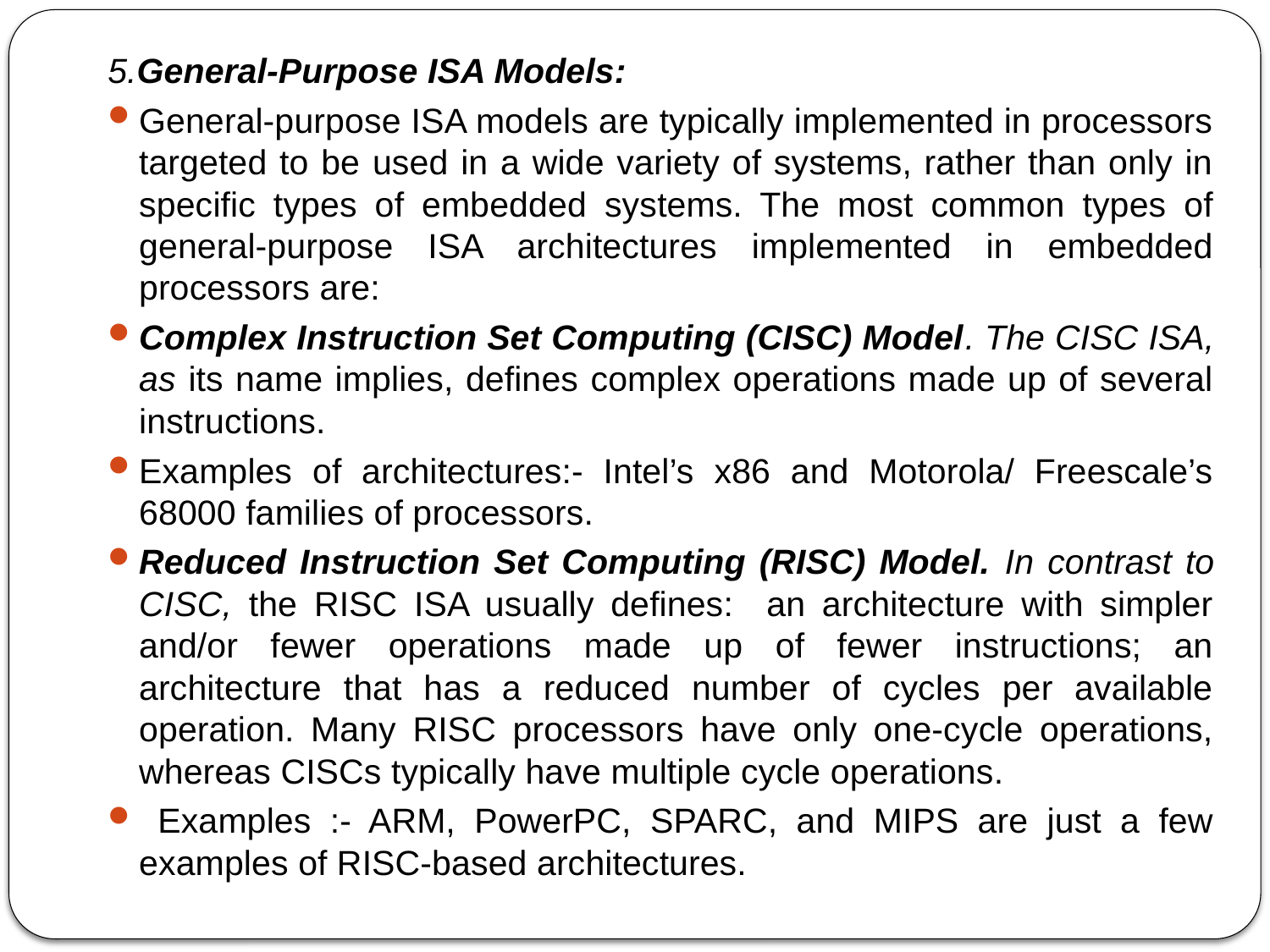

5.General-Purpose ISA Models:
General-purpose ISA models are typically implemented in processors targeted to be used in a wide variety of systems, rather than only in specific types of embedded systems. The most common types of general-purpose ISA architectures implemented in embedded processors are:
Complex Instruction Set Computing (CISC) Model. The CISC ISA, as its name implies, defines complex operations made up of several instructions.
Examples of architectures:- Intel’s x86 and Motorola/ Freescale’s 68000 families of processors.
Reduced Instruction Set Computing (RISC) Model. In contrast to CISC, the RISC ISA usually defines:  an architecture with simpler and/or fewer operations made up of fewer instructions; an architecture that has a reduced number of cycles per available operation. Many RISC processors have only one-cycle operations, whereas CISCs typically have multiple cycle operations.
 Examples :- ARM, PowerPC, SPARC, and MIPS are just a few examples of RISC-based architectures.